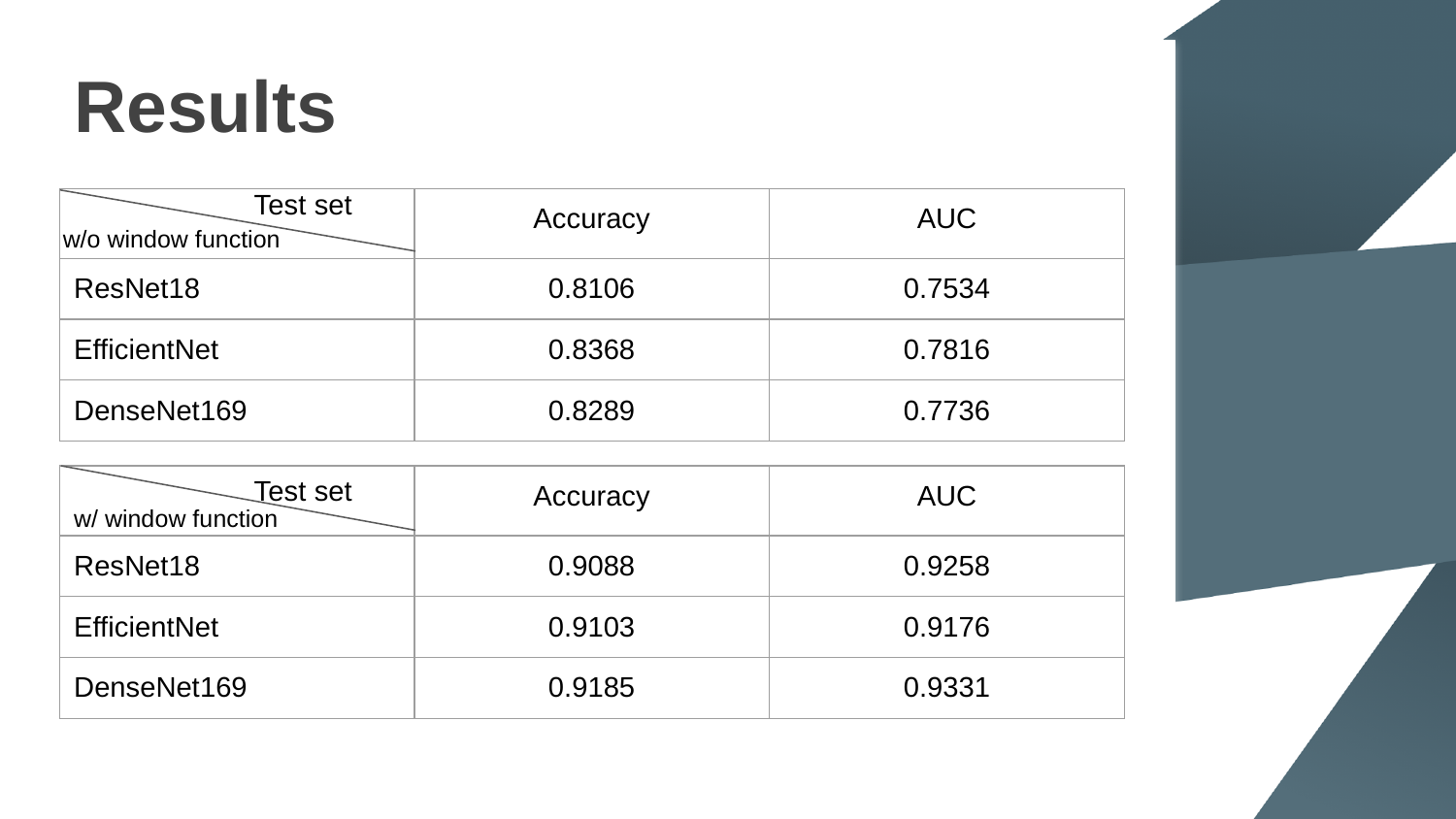

# Results

Test set
|  | Accuracy | AUC |
| --- | --- | --- |
| ResNet18 | 0.8106 | 0.7534 |
| EfficientNet | 0.8368 | 0.7816 |
| DenseNet169 | 0.8289 | 0.7736 |
w/o window function
Test set
|  | Accuracy | AUC |
| --- | --- | --- |
| ResNet18 | 0.9088 | 0.9258 |
| EfficientNet | 0.9103 | 0.9176 |
| DenseNet169 | 0.9185 | 0.9331 |
w/ window function